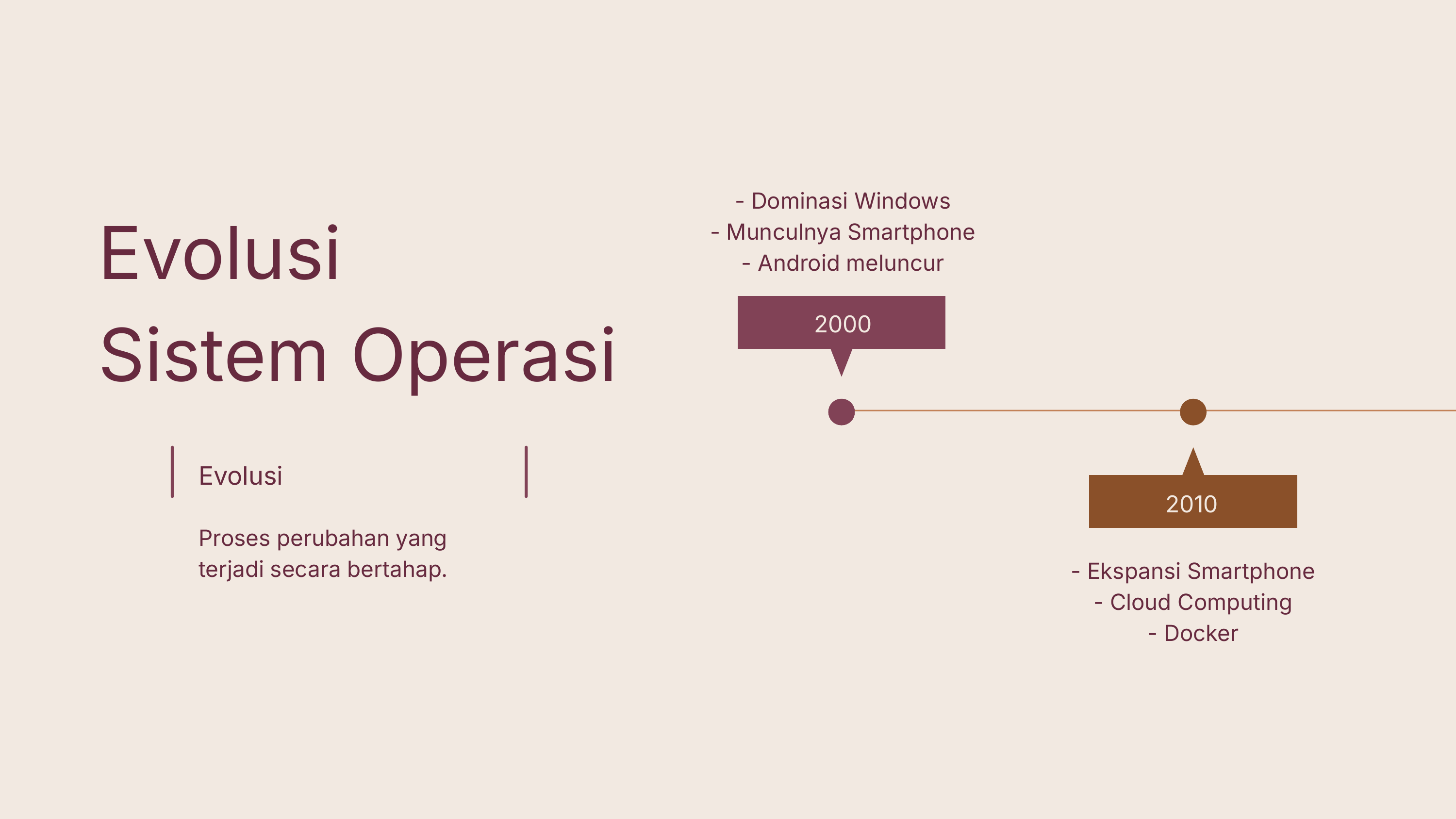

- Dominasi Windows
- Munculnya Smartphone
- Android meluncur
Evolusi
Sistem Operasi

2000

Evolusi

2010
Proses perubahan yang terjadi secara bertahap.
- Ekspansi Smartphone
- Cloud Computing
- Docker